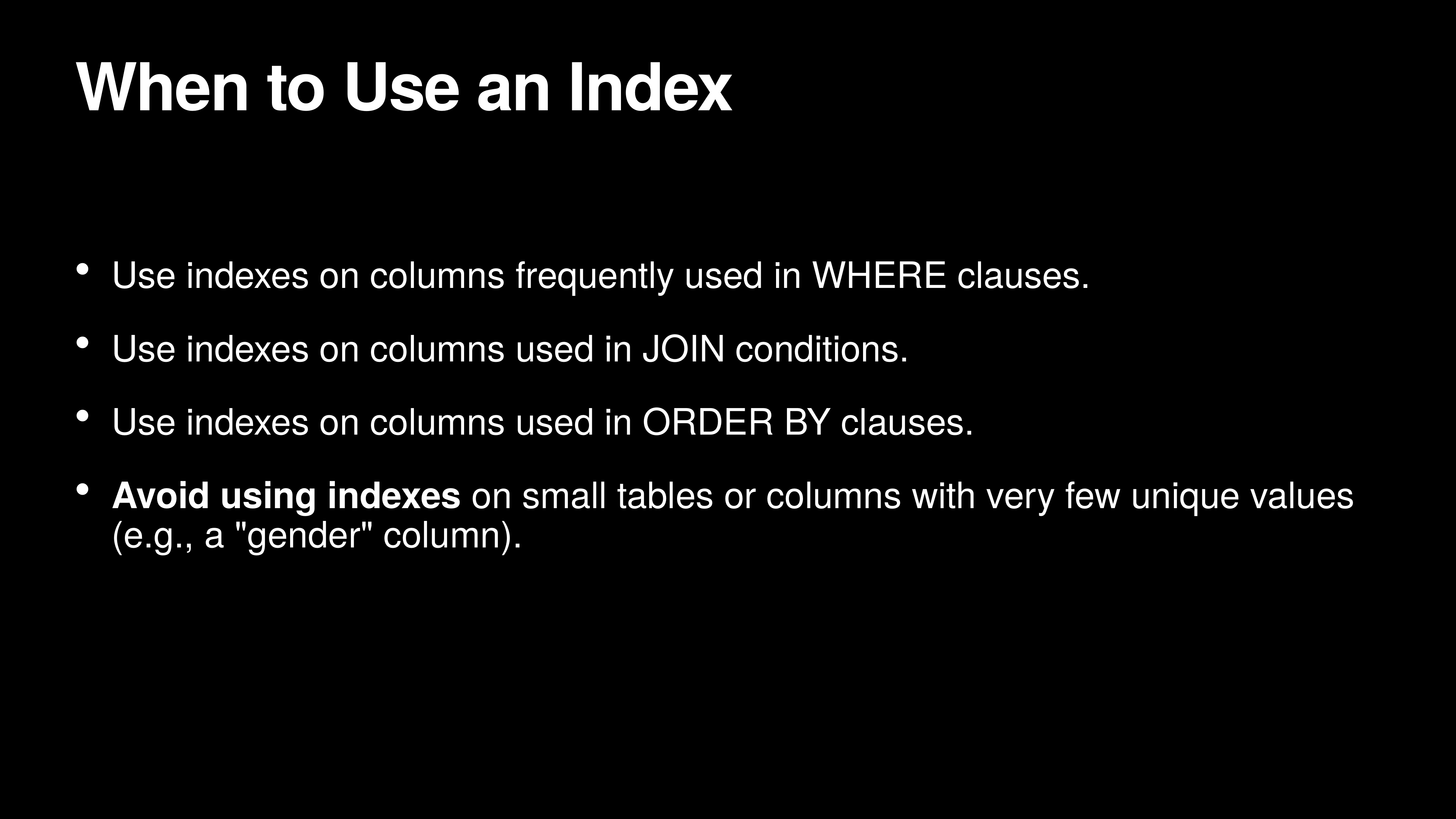

# When to Use an Index
Use indexes on columns frequently used in WHERE clauses.
Use indexes on columns used in JOIN conditions.
Use indexes on columns used in ORDER BY clauses.
Avoid using indexes on small tables or columns with very few unique values (e.g., a "gender" column).